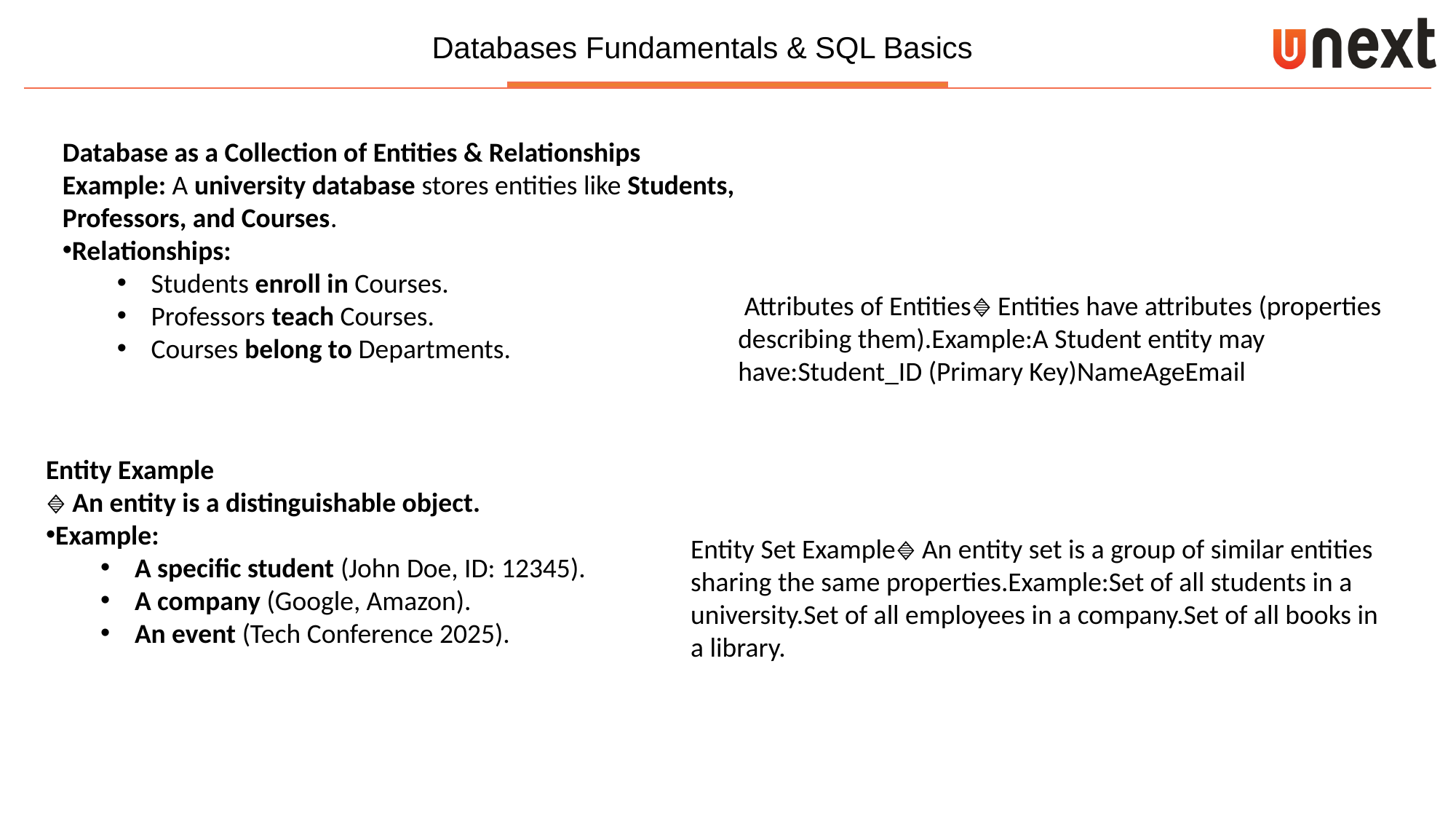

Database as a Collection of Entities & Relationships
Example: A university database stores entities like Students, Professors, and Courses.
Relationships:
Students enroll in Courses.
Professors teach Courses.
Courses belong to Departments.
 Attributes of Entities🔹 Entities have attributes (properties describing them).Example:A Student entity may have:Student_ID (Primary Key)NameAgeEmail
Entity Example
🔹 An entity is a distinguishable object.
Example:
A specific student (John Doe, ID: 12345).
A company (Google, Amazon).
An event (Tech Conference 2025).
Entity Set Example🔹 An entity set is a group of similar entities sharing the same properties.Example:Set of all students in a university.Set of all employees in a company.Set of all books in a library.